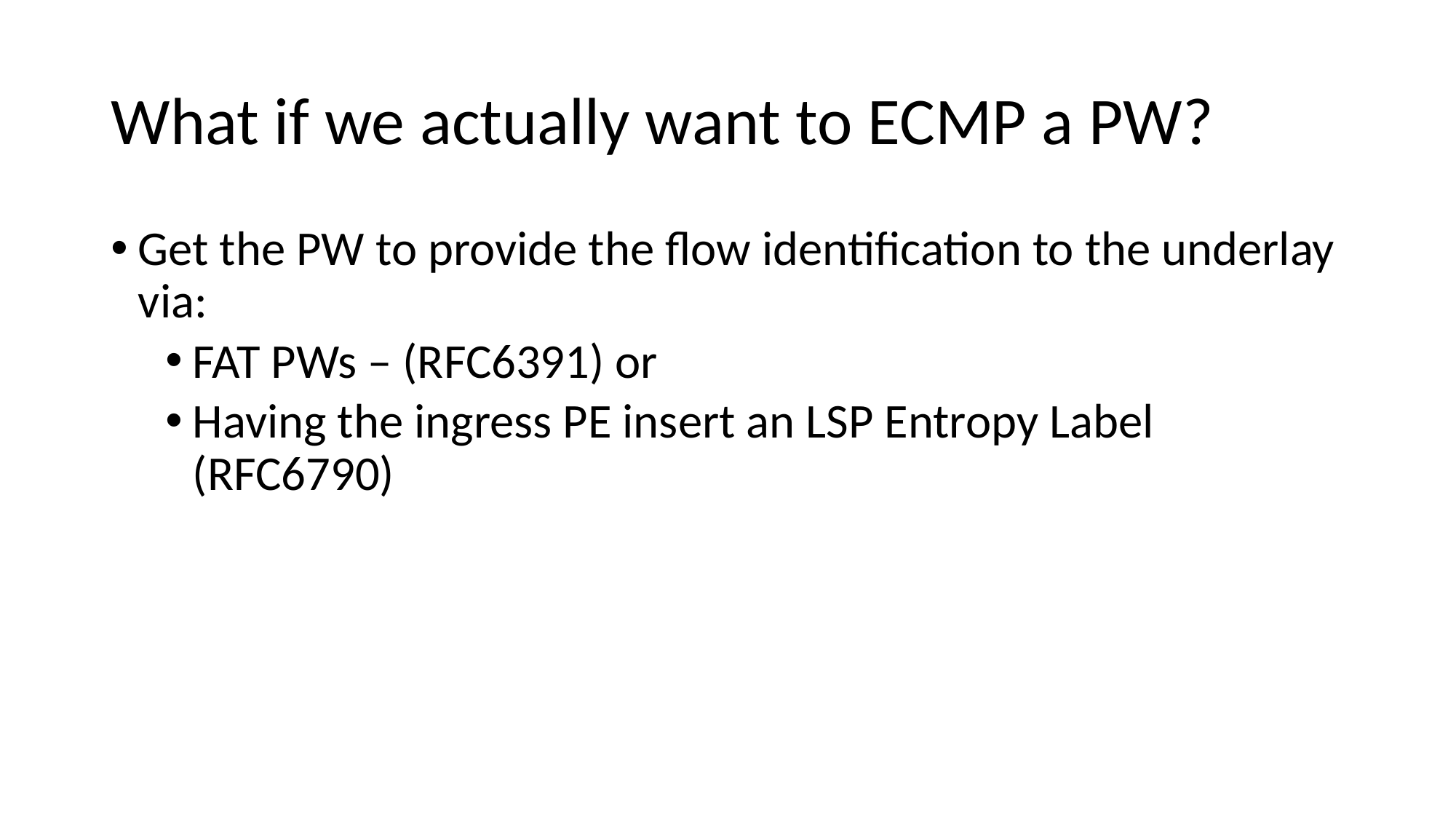

# What if we actually want to ECMP a PW?
Get the PW to provide the flow identification to the underlay via:
FAT PWs – (RFC6391) or
Having the ingress PE insert an LSP Entropy Label (RFC6790)